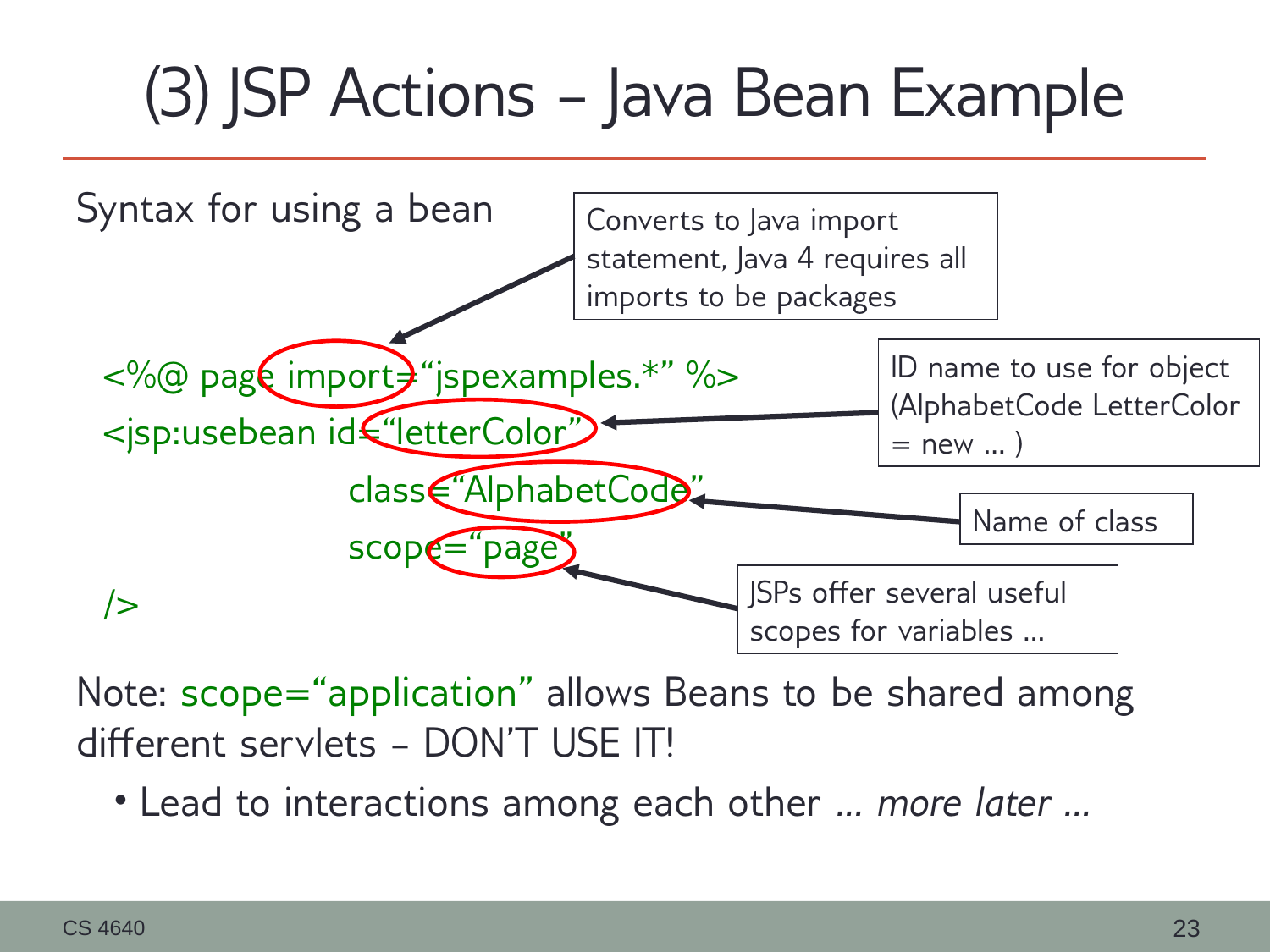

# (3) JSP Actions – Java Bean Example
Syntax for using a bean

Note: scope=“application” allows Beans to be shared among different servlets – DON’T USE IT!
Lead to interactions among each other … more later …

Converts to Java import statement, Java 4 requires all imports to be packages

ID name to use for object (AlphabetCode LetterColor = new … )

<%@ page import=“jspexamples.*” %>
<jsp:usebean id=“letterColor”
                     class=“AlphabetCode”
                     scope=“page”
/>

Name of class

JSPs offer several useful scopes for variables …

CS 4640
23